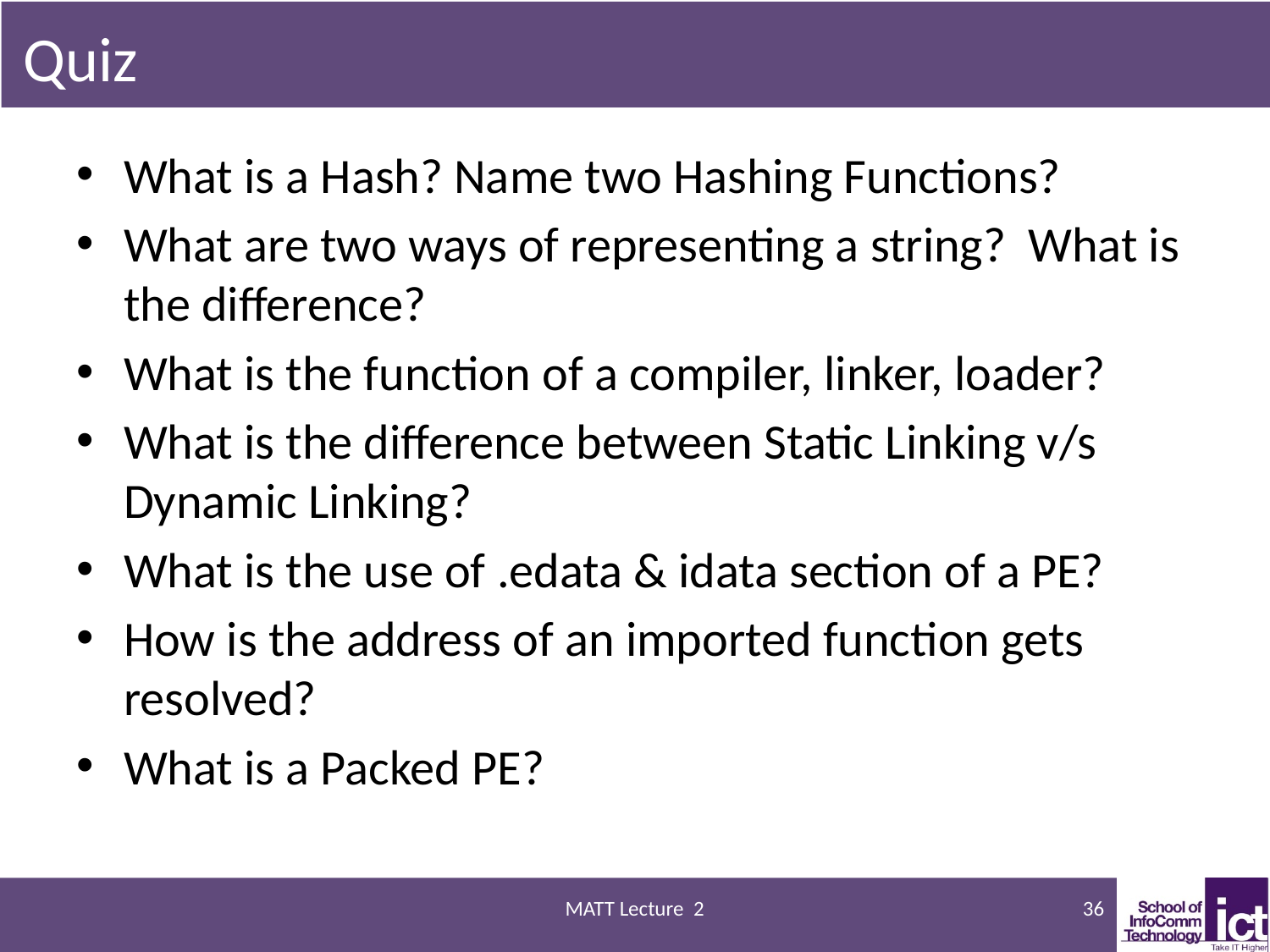

# Quiz
What is a Hash? Name two Hashing Functions?
What are two ways of representing a string?  What is the difference?
What is the function of a compiler, linker, loader?
What is the difference between Static Linking v/s Dynamic Linking?
What is the use of .edata & idata section of a PE?
How is the address of an imported function gets resolved?
What is a Packed PE?

MATT Lecture  2
36